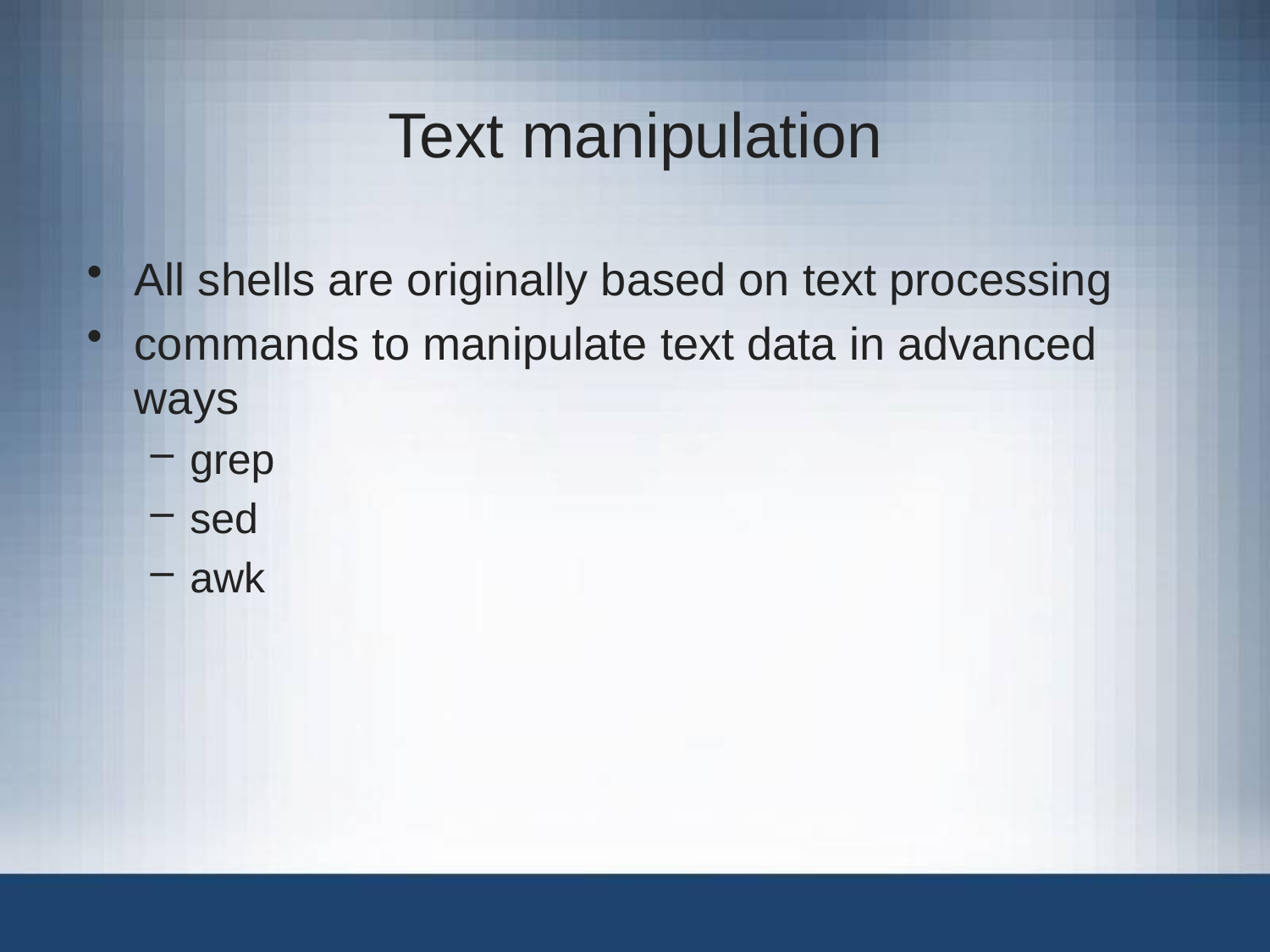

# Text manipulation
All shells are originally based on text processing
commands to manipulate text data in advanced ways
grep
sed
awk